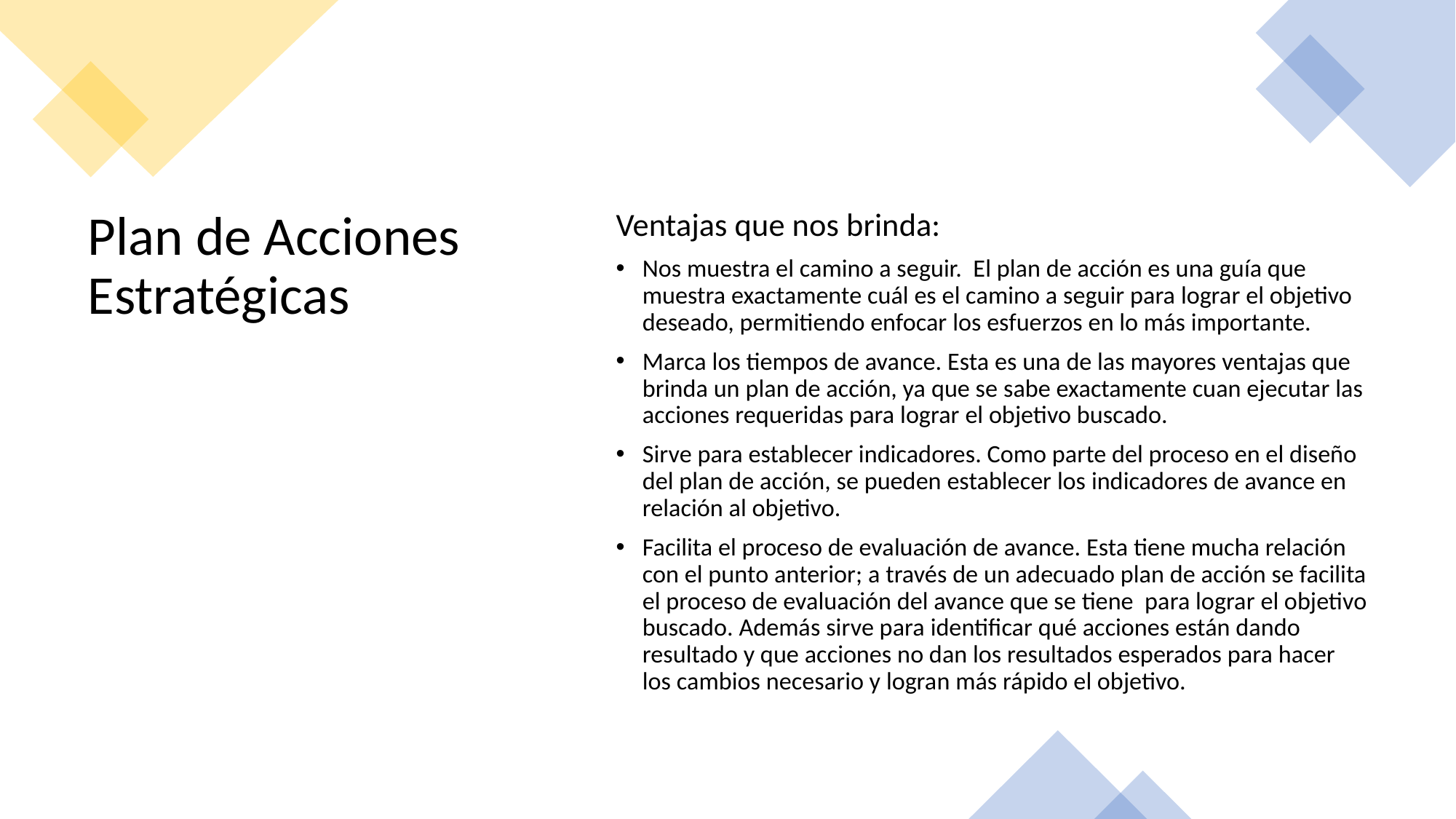

Ventajas que nos brinda:
Nos muestra el camino a seguir.  El plan de acción es una guía que muestra exactamente cuál es el camino a seguir para lograr el objetivo deseado, permitiendo enfocar los esfuerzos en lo más importante.
Marca los tiempos de avance. Esta es una de las mayores ventajas que brinda un plan de acción, ya que se sabe exactamente cuan ejecutar las acciones requeridas para lograr el objetivo buscado.
Sirve para establecer indicadores. Como parte del proceso en el diseño del plan de acción, se pueden establecer los indicadores de avance en relación al objetivo.
Facilita el proceso de evaluación de avance. Esta tiene mucha relación con el punto anterior; a través de un adecuado plan de acción se facilita el proceso de evaluación del avance que se tiene  para lograr el objetivo buscado. Además sirve para identificar qué acciones están dando resultado y que acciones no dan los resultados esperados para hacer los cambios necesario y logran más rápido el objetivo.
# Plan de Acciones Estratégicas